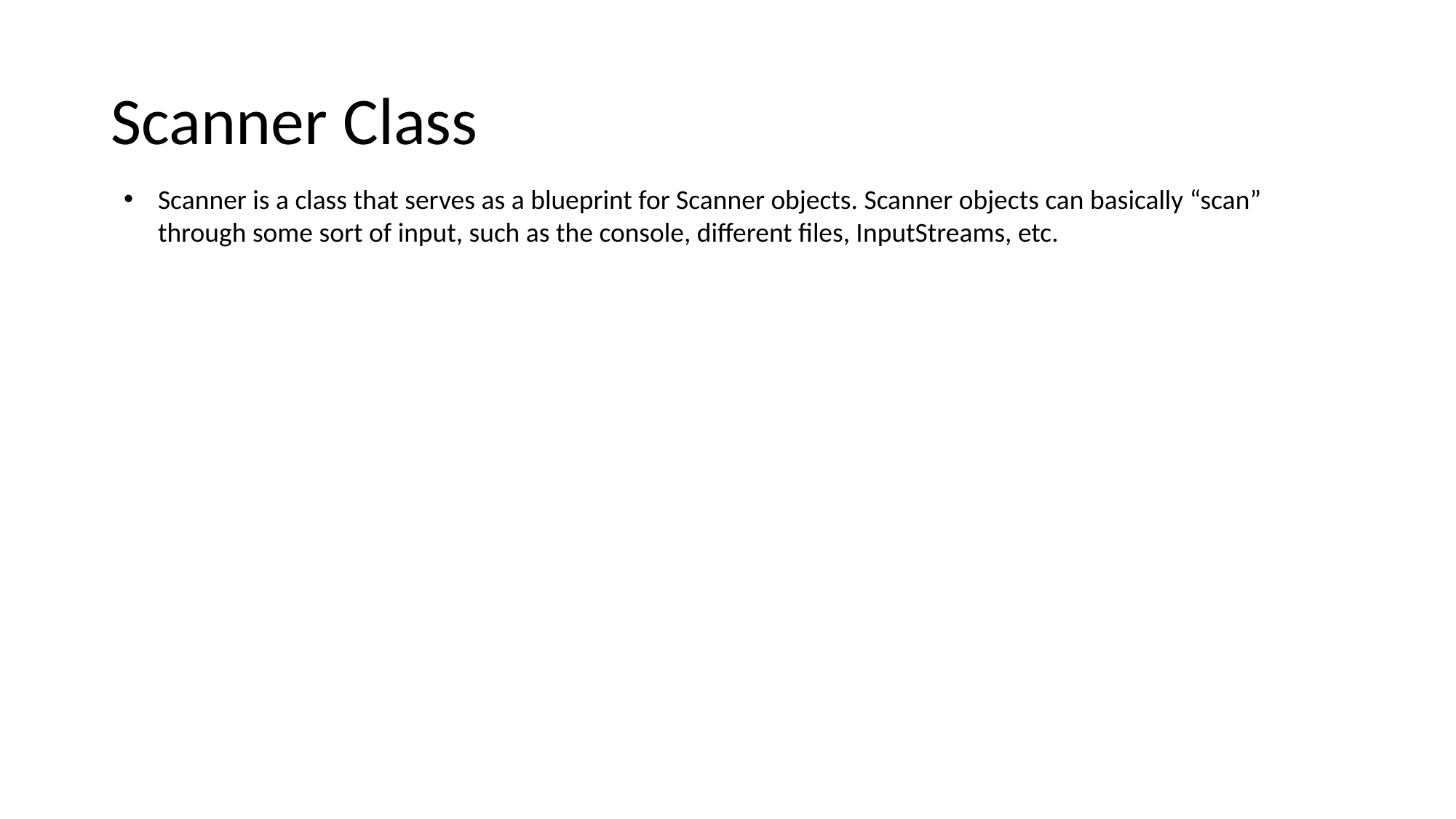

# Scanner Class
Scanner is a class that serves as a blueprint for Scanner objects. Scanner objects can basically “scan” through some sort of input, such as the console, different files, InputStreams, etc.